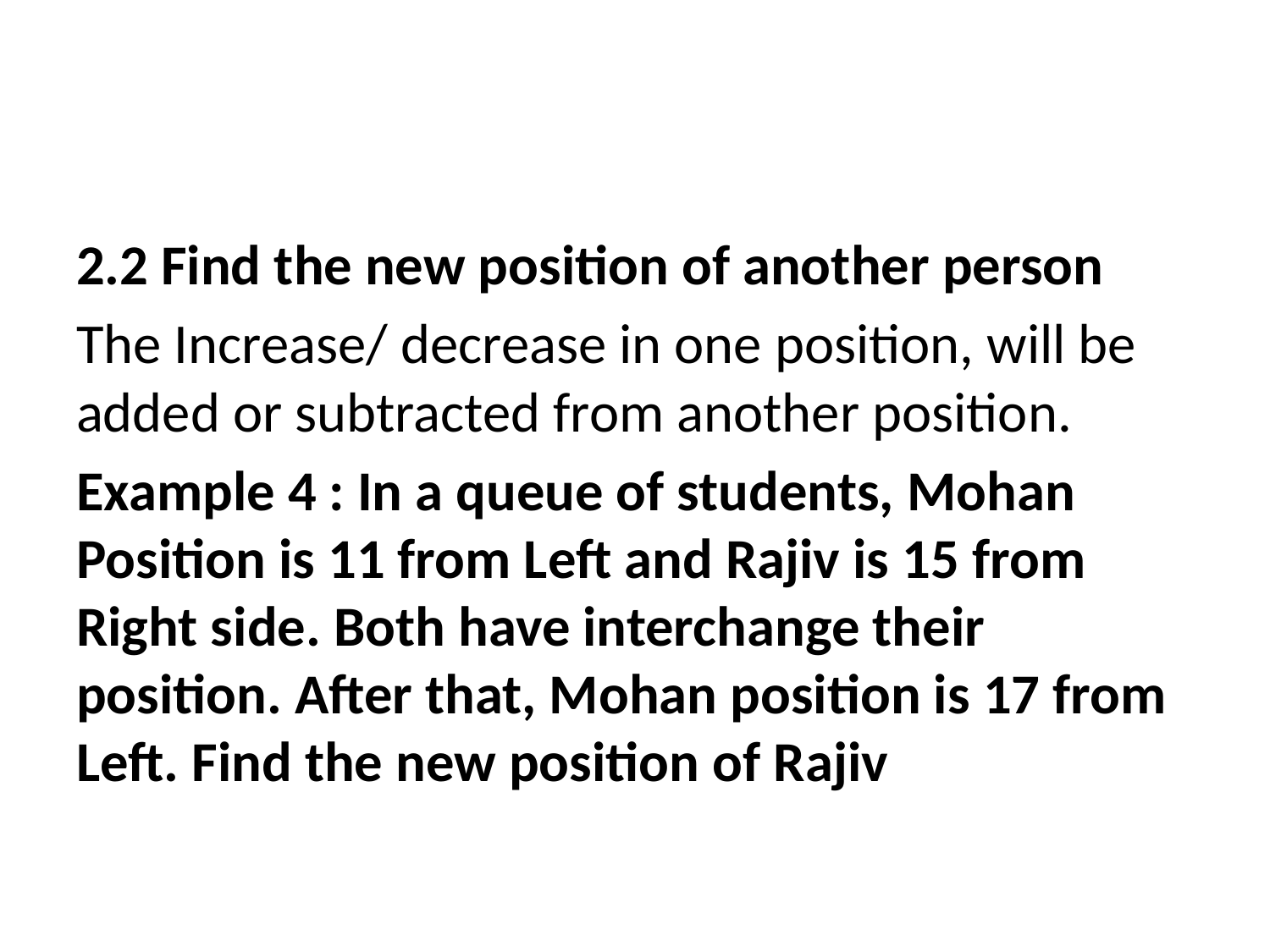

#
2.2 Find the new position of another person
The Increase/ decrease in one position, will be added or subtracted from another position.
Example 4 : In a queue of students, Mohan Position is 11 from Left and Rajiv is 15 from Right side. Both have interchange their position. After that, Mohan position is 17 from Left. Find the new position of Rajiv